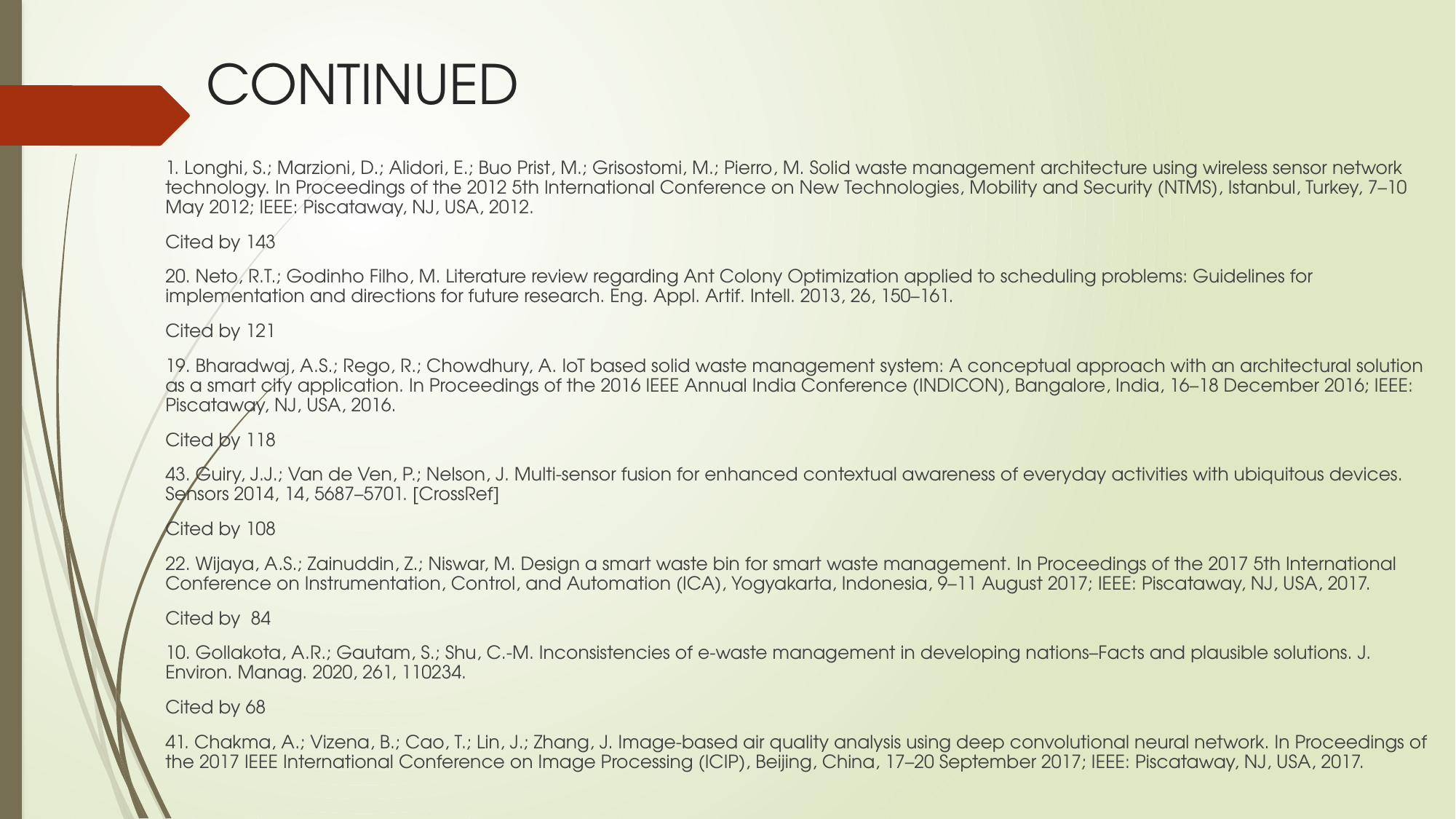

# CONTINUED
1. Longhi, S.; Marzioni, D.; Alidori, E.; Buo Prist, M.; Grisostomi, M.; Pierro, M. Solid waste management architecture using wireless sensor network technology. In Proceedings of the 2012 5th International Conference on New Technologies, Mobility and Security (NTMS), Istanbul, Turkey, 7–10 May 2012; IEEE: Piscataway, NJ, USA, 2012.
Cited by 143
20. Neto, R.T.; Godinho Filho, M. Literature review regarding Ant Colony Optimization applied to scheduling problems: Guidelines for implementation and directions for future research. Eng. Appl. Artif. Intell. 2013, 26, 150–161.
Cited by 121
19. Bharadwaj, A.S.; Rego, R.; Chowdhury, A. IoT based solid waste management system: A conceptual approach with an architectural solution as a smart city application. In Proceedings of the 2016 IEEE Annual India Conference (INDICON), Bangalore, India, 16–18 December 2016; IEEE: Piscataway, NJ, USA, 2016.
Cited by 118
43. Guiry, J.J.; Van de Ven, P.; Nelson, J. Multi-sensor fusion for enhanced contextual awareness of everyday activities with ubiquitous devices. Sensors 2014, 14, 5687–5701. [CrossRef]
Cited by 108
22. Wijaya, A.S.; Zainuddin, Z.; Niswar, M. Design a smart waste bin for smart waste management. In Proceedings of the 2017 5th International Conference on Instrumentation, Control, and Automation (ICA), Yogyakarta, Indonesia, 9–11 August 2017; IEEE: Piscataway, NJ, USA, 2017.
Cited by  84
10. Gollakota, A.R.; Gautam, S.; Shu, C.-M. Inconsistencies of e-waste management in developing nations–Facts and plausible solutions. J. Environ. Manag. 2020, 261, 110234.
Cited by 68
41. Chakma, A.; Vizena, B.; Cao, T.; Lin, J.; Zhang, J. Image-based air quality analysis using deep convolutional neural network. In Proceedings of the 2017 IEEE International Conference on Image Processing (ICIP), Beijing, China, 17–20 September 2017; IEEE: Piscataway, NJ, USA, 2017.